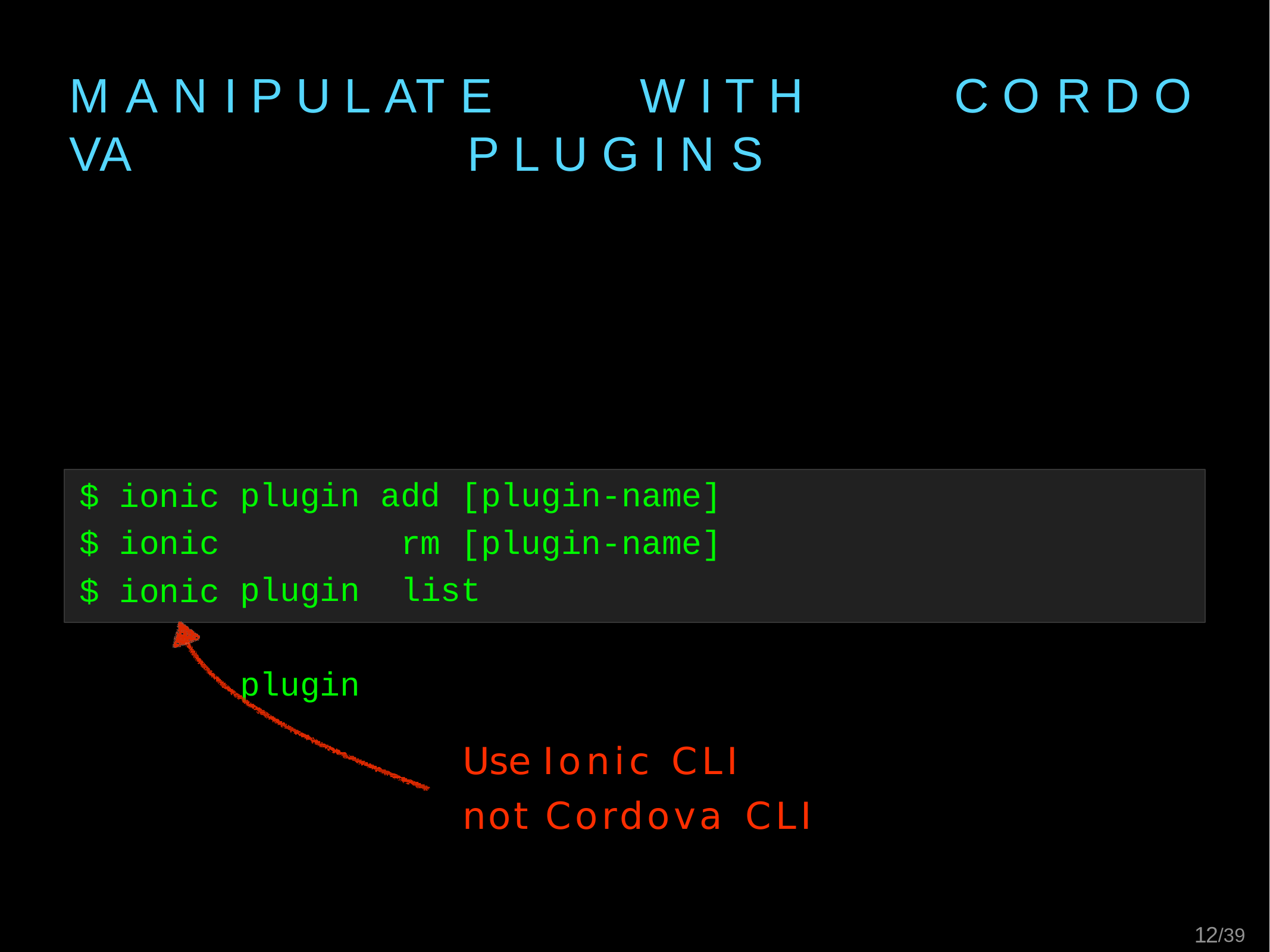

# M A N I P U L AT E	W I T H	C O R D O VA	P L U G I N S
$ ionic
$ ionic
$ ionic
plugin  plugin  plugin
add [plugin-name]  rm [plugin-name]  list

Use Ionic CLI  not Cordova CLI
12/39